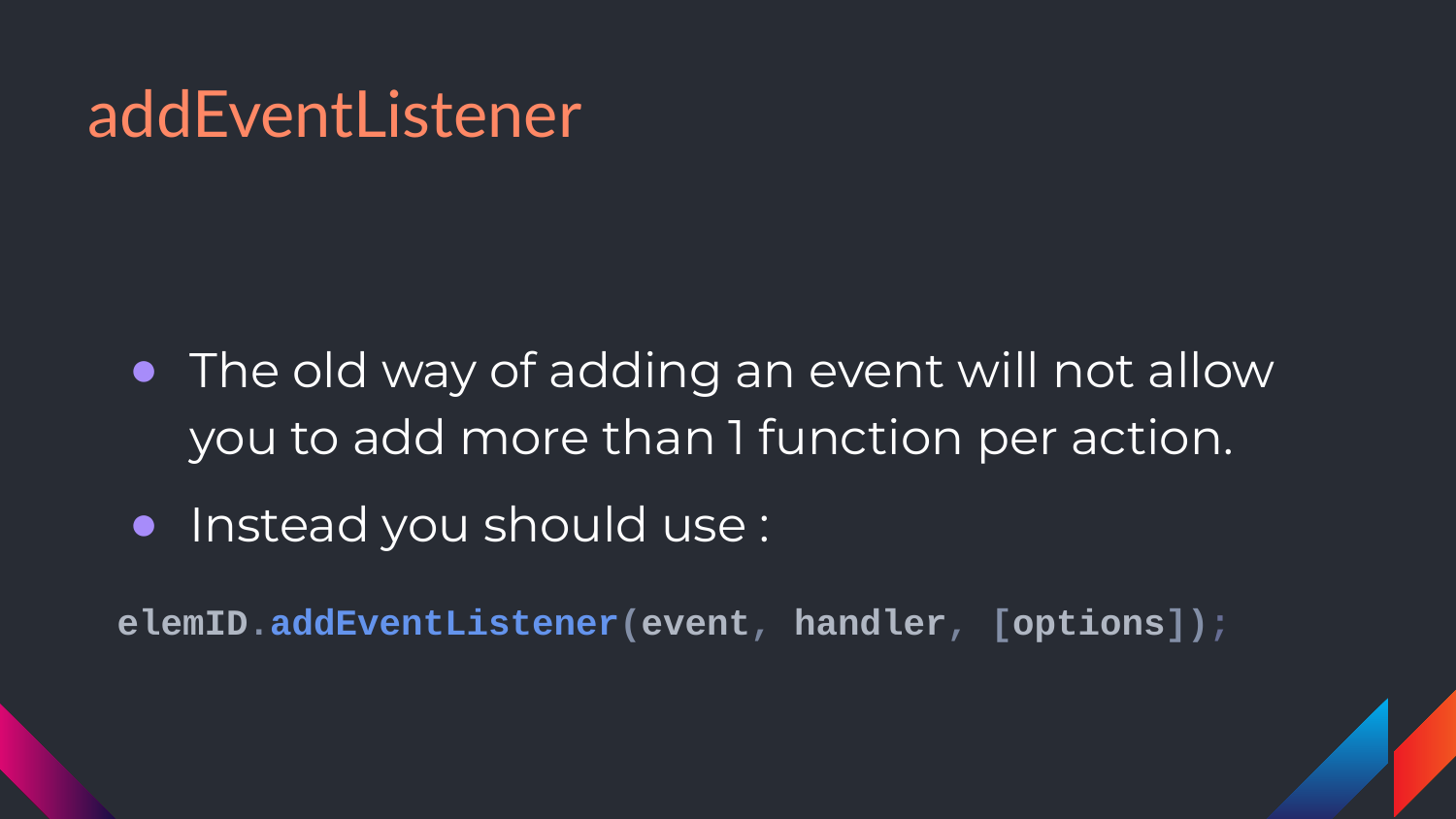

# addEventListener
The old way of adding an event will not allow you to add more than 1 function per action.
Instead you should use :
elemID.addEventListener(event, handler, [options]);